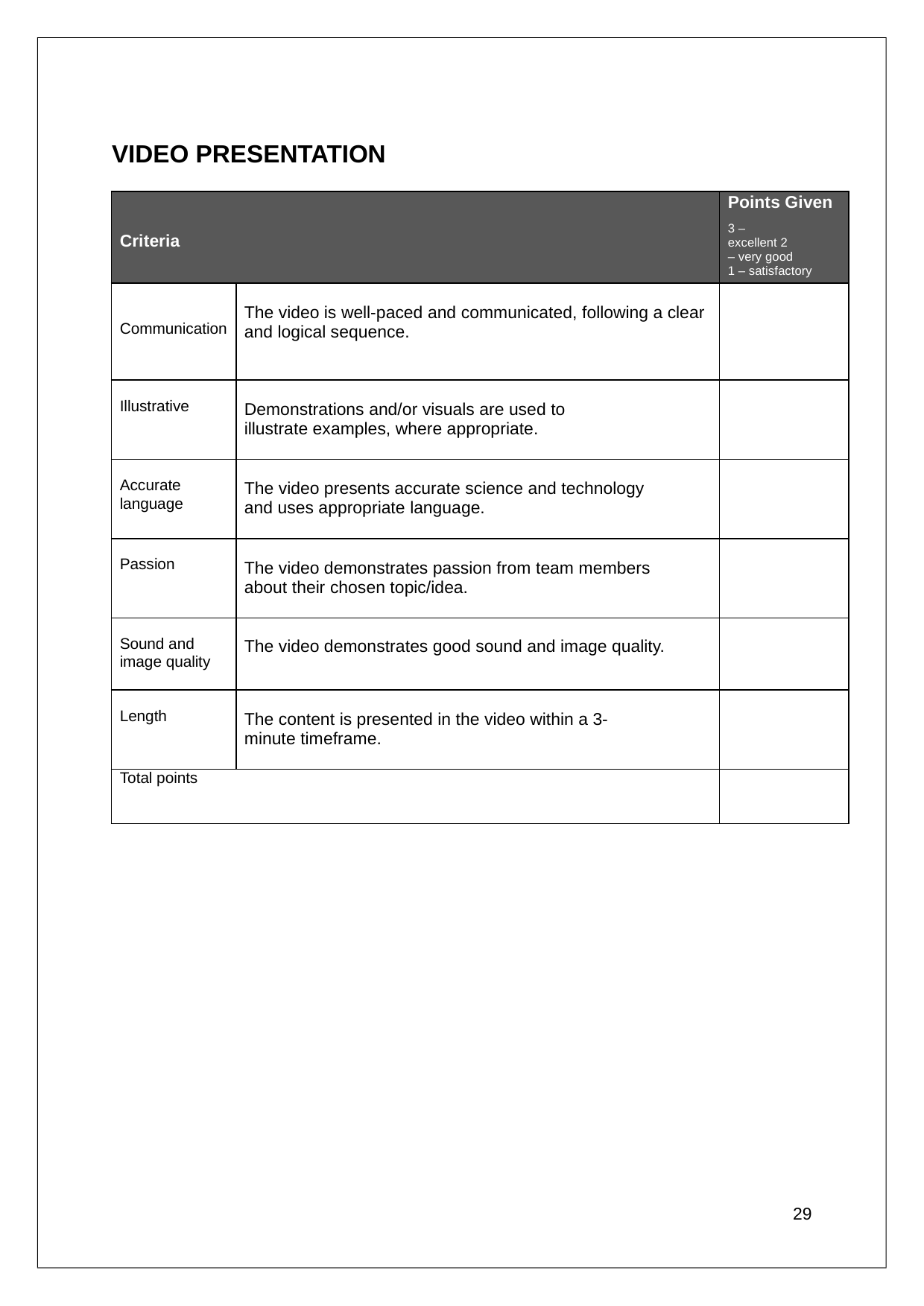

VIDEO PRESENTATION
| Criteria |  | Points Given 3 – excellent 2 – very good 1 – satisfactory |
| --- | --- | --- |
| Communication | The video is well-paced and communicated, following a clear and logical sequence. |  |
| Illustrative | Demonstrations and/or visuals are used to illustrate examples, where appropriate. |  |
| Accurate language | The video presents accurate science and technology and uses appropriate language. |  |
| Passion | The video demonstrates passion from team members about their chosen topic/idea. |  |
| Sound and image quality | The video demonstrates good sound and image quality. |  |
| Length | The content is presented in the video within a 3-minute timeframe. |  |
| Total points |  |  |
29